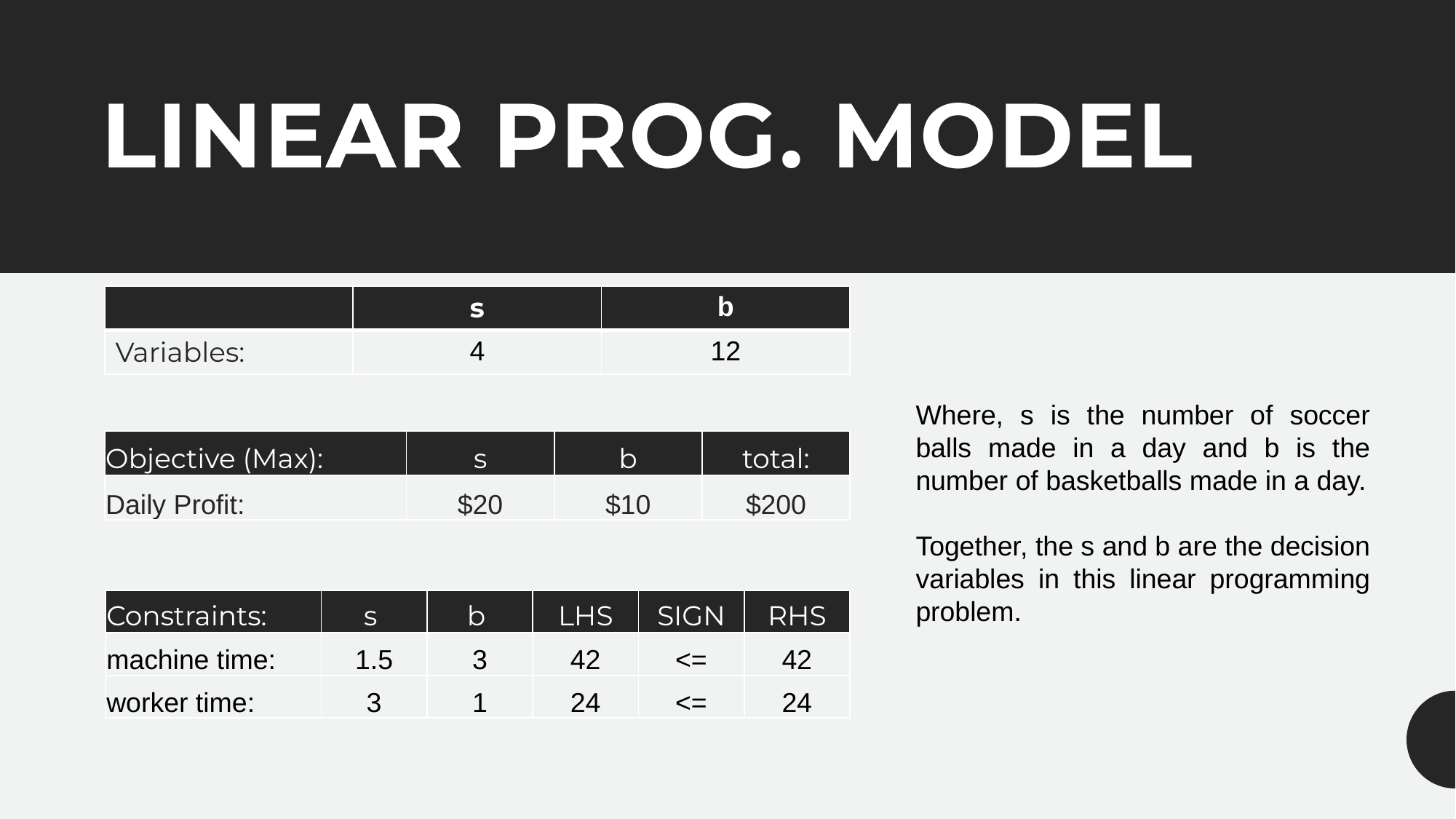

# LINEAR PROG. MODEL
|  | s | b |
| --- | --- | --- |
| Variables: | 4 | 12 |
Where, s is the number of soccer balls made in a day and b is the number of basketballs made in a day.

Together, the s and b are the decision variables in this linear programming problem.
| Objective (Max): | s | b | total: |
| --- | --- | --- | --- |
| Daily Profit: | $20 | $10 | $200 |
| Constraints: | s | b | LHS | SIGN | RHS |
| --- | --- | --- | --- | --- | --- |
| machine time: | 1.5 | 3 | 42 | <= | 42 |
| worker time: | 3 | 1 | 24 | <= | 24 |